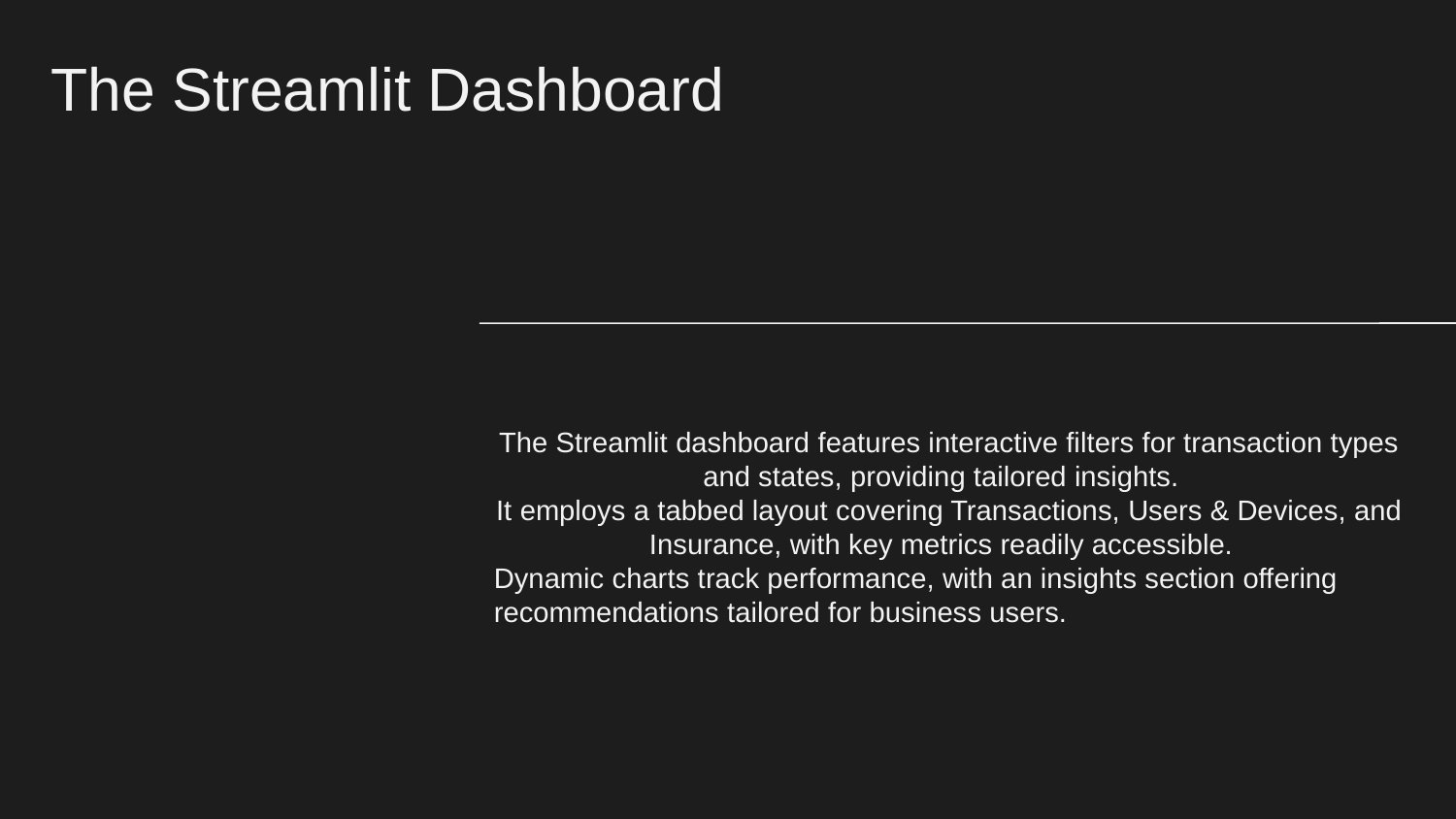

# The Streamlit Dashboard
The Streamlit dashboard features interactive filters for transaction types and states, providing tailored insights.
It employs a tabbed layout covering Transactions, Users & Devices, and Insurance, with key metrics readily accessible.
Dynamic charts track performance, with an insights section offering recommendations tailored for business users.